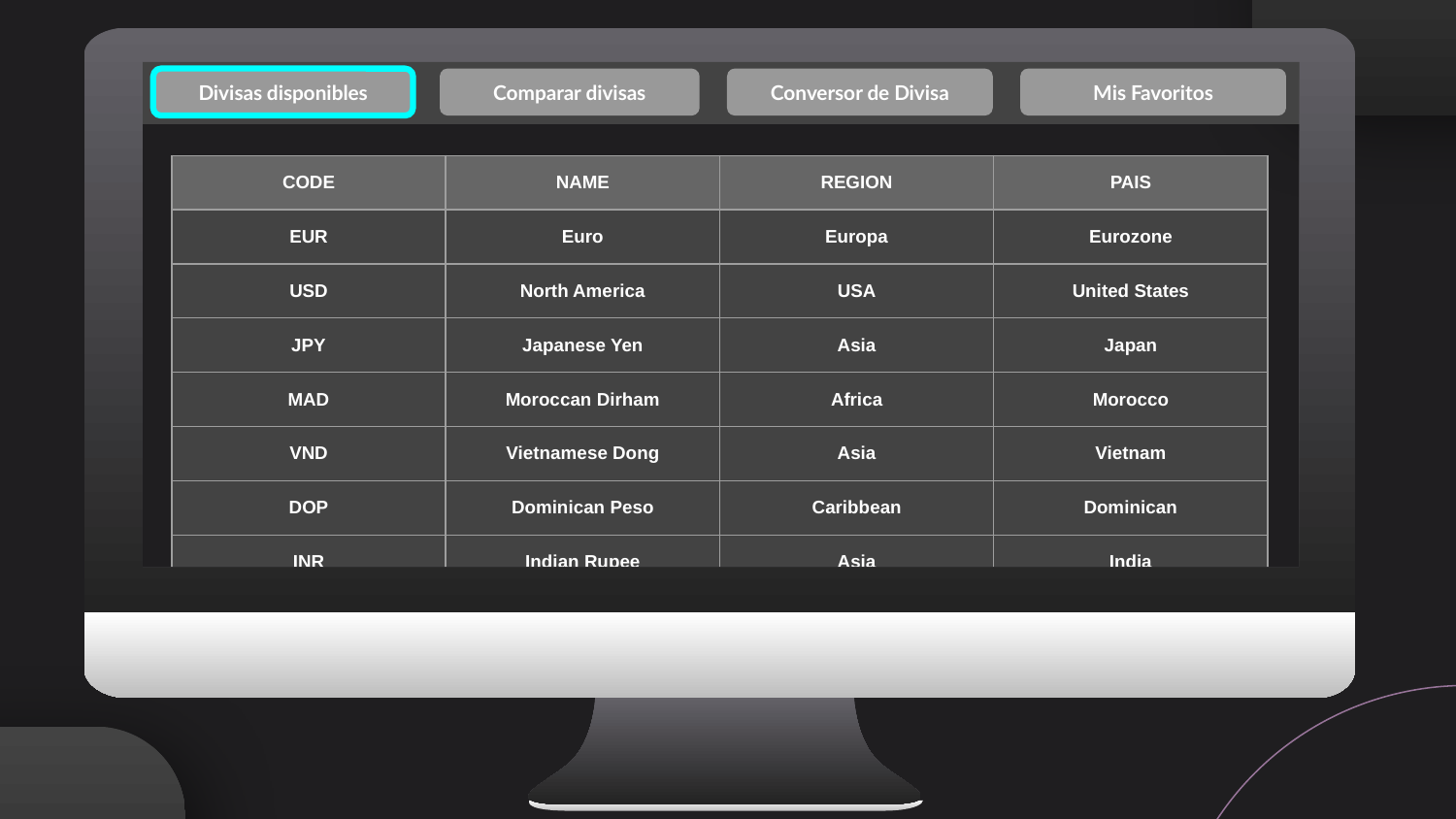

Divisas disponibles
Comparar divisas
Conversor de Divisa
Mis Favoritos
| CODE | NAME | REGION | PAIS |
| --- | --- | --- | --- |
| EUR | Euro | Europa | Eurozone |
| USD | North America | USA | United States |
| JPY | Japanese Yen | Asia | Japan |
| MAD | Moroccan Dirham | Africa | Morocco |
| VND | Vietnamese Dong | Asia | Vietnam |
| DOP | Dominican Peso | Caribbean | Dominican |
| INR | Indian Rupee | Asia | India |